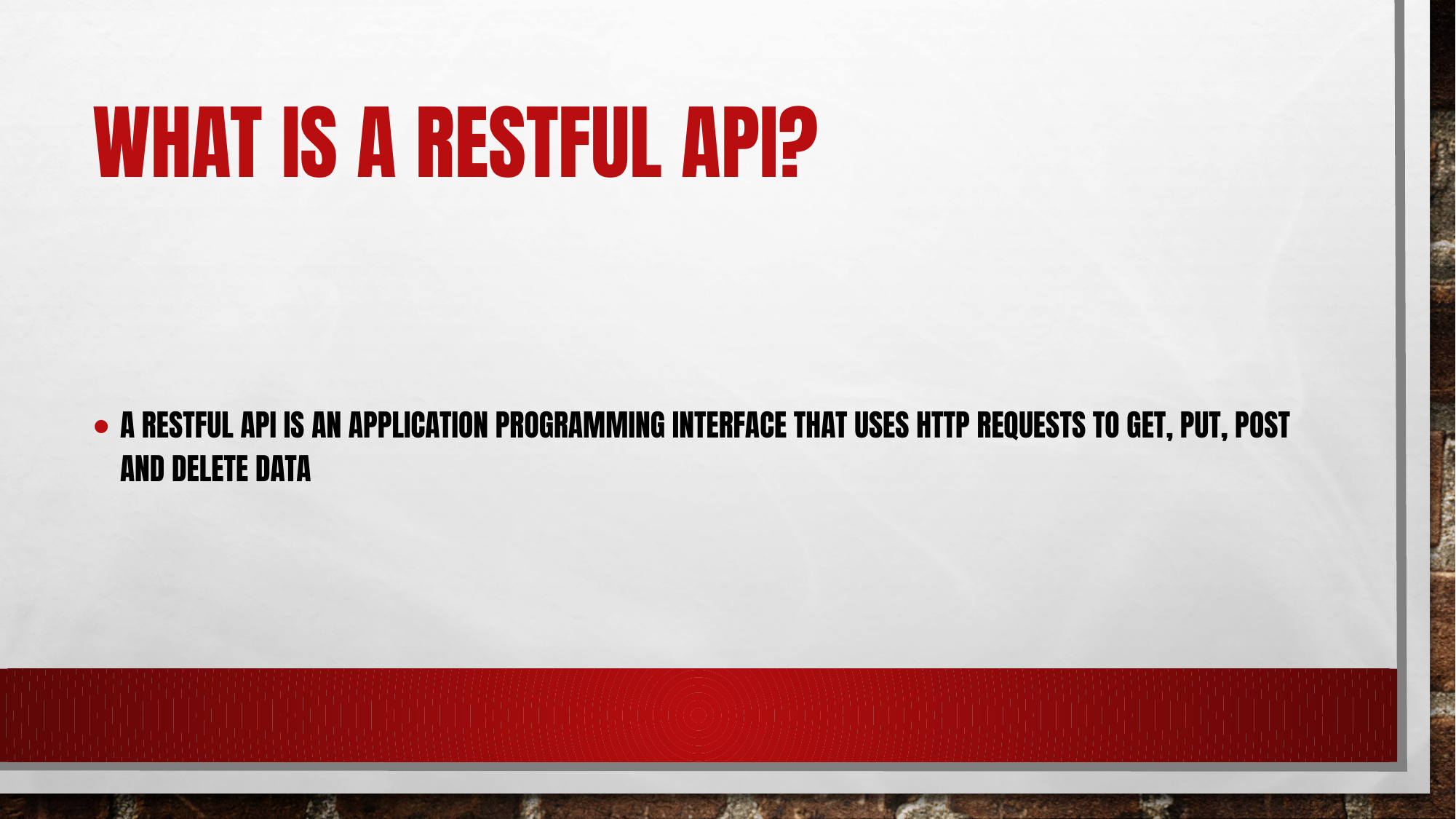

# WHAT IS A RESTFUL API?
A RESTFUL API IS AN APPLICATION PROGRAMMING INTERFACE THAT USES HTTP REQUESTS TO GET, PUT, POST AND DELETE DATA